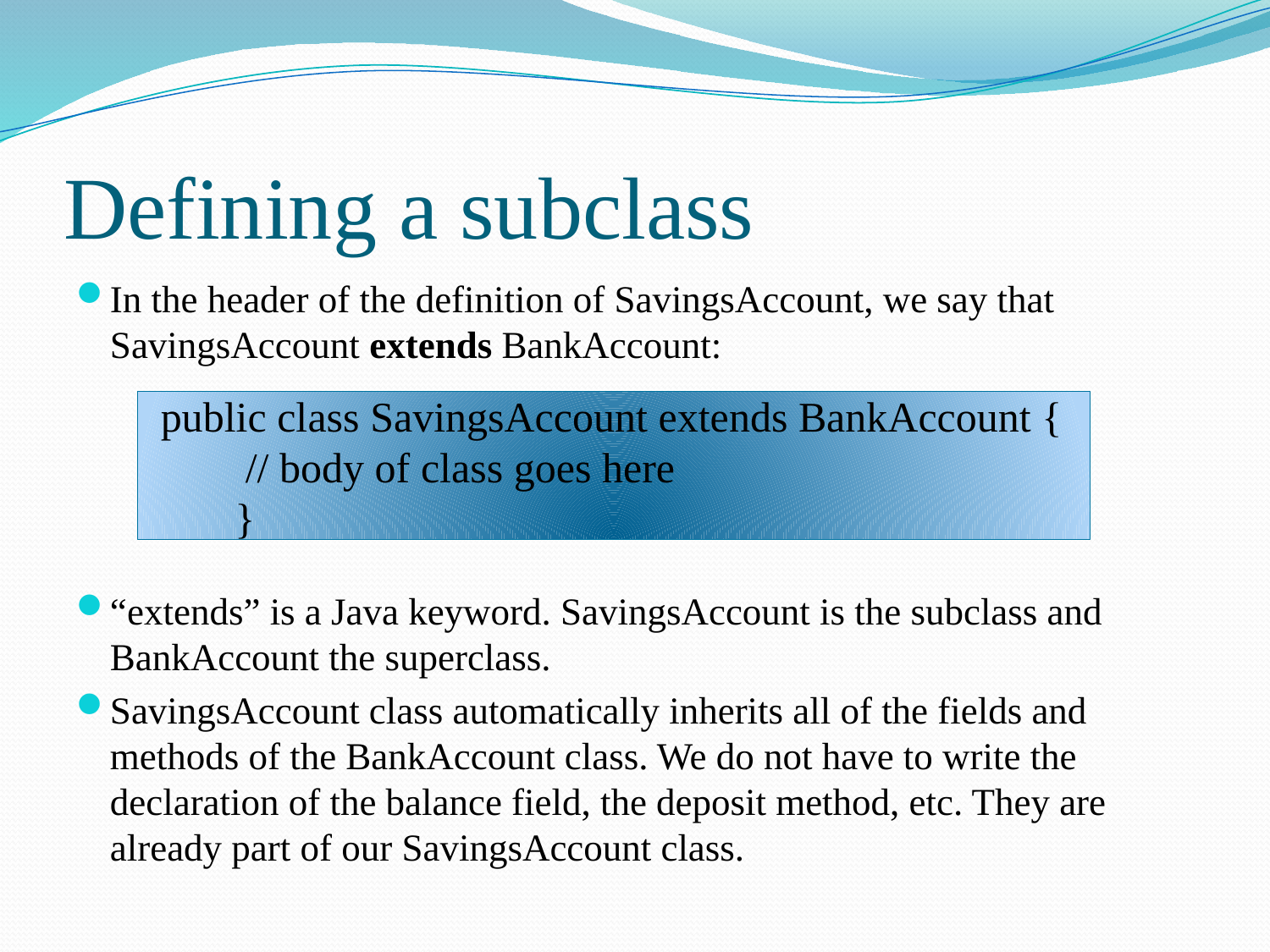

# Defining a subclass
In the header of the definition of SavingsAccount, we say that SavingsAccount extends BankAccount:

“extends” is a Java keyword. SavingsAccount is the subclass and BankAccount the superclass.
SavingsAccount class automatically inherits all of the fields and methods of the BankAccount class. We do not have to write the declaration of the balance field, the deposit method, etc. They are already part of our SavingsAccount class.
 public class SavingsAccount extends BankAccount {
         // body of class goes here
        }